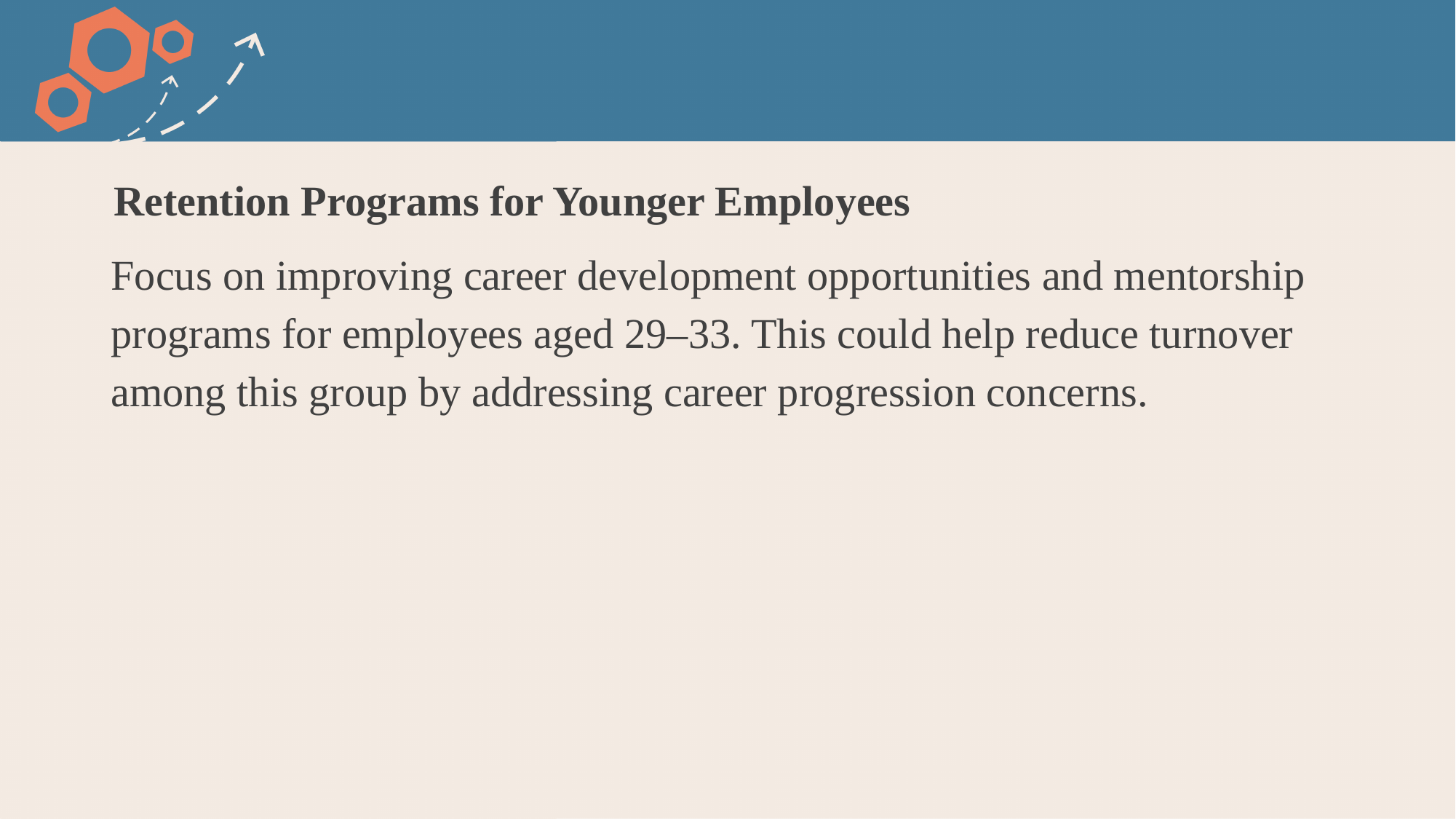

Retention Programs for Younger Employees
Focus on improving career development opportunities and mentorship programs for employees aged 29–33. This could help reduce turnover among this group by addressing career progression concerns.